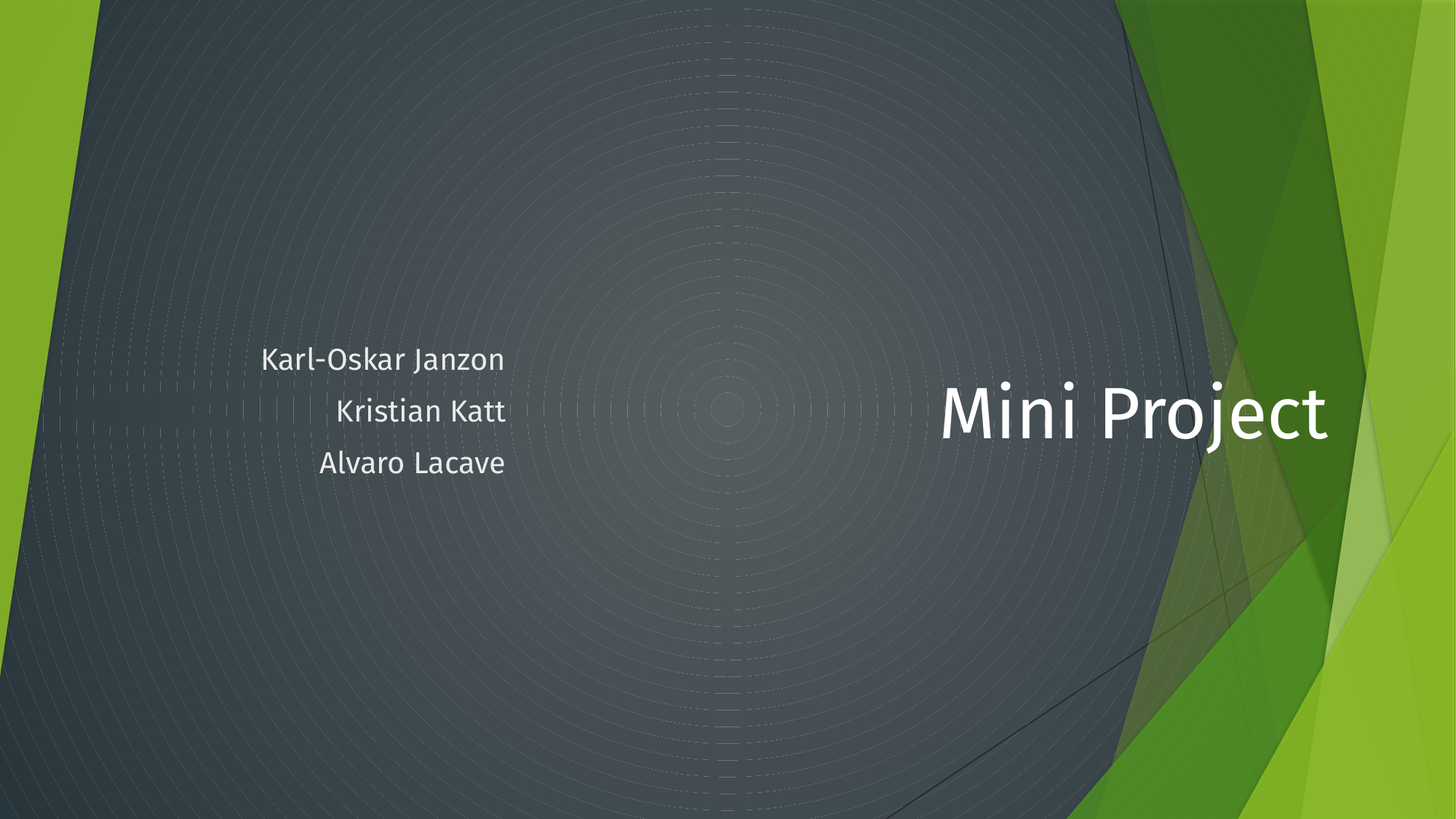

# Mini Project
Karl-Oskar Janzon
Kristian Katt
Alvaro Lacave